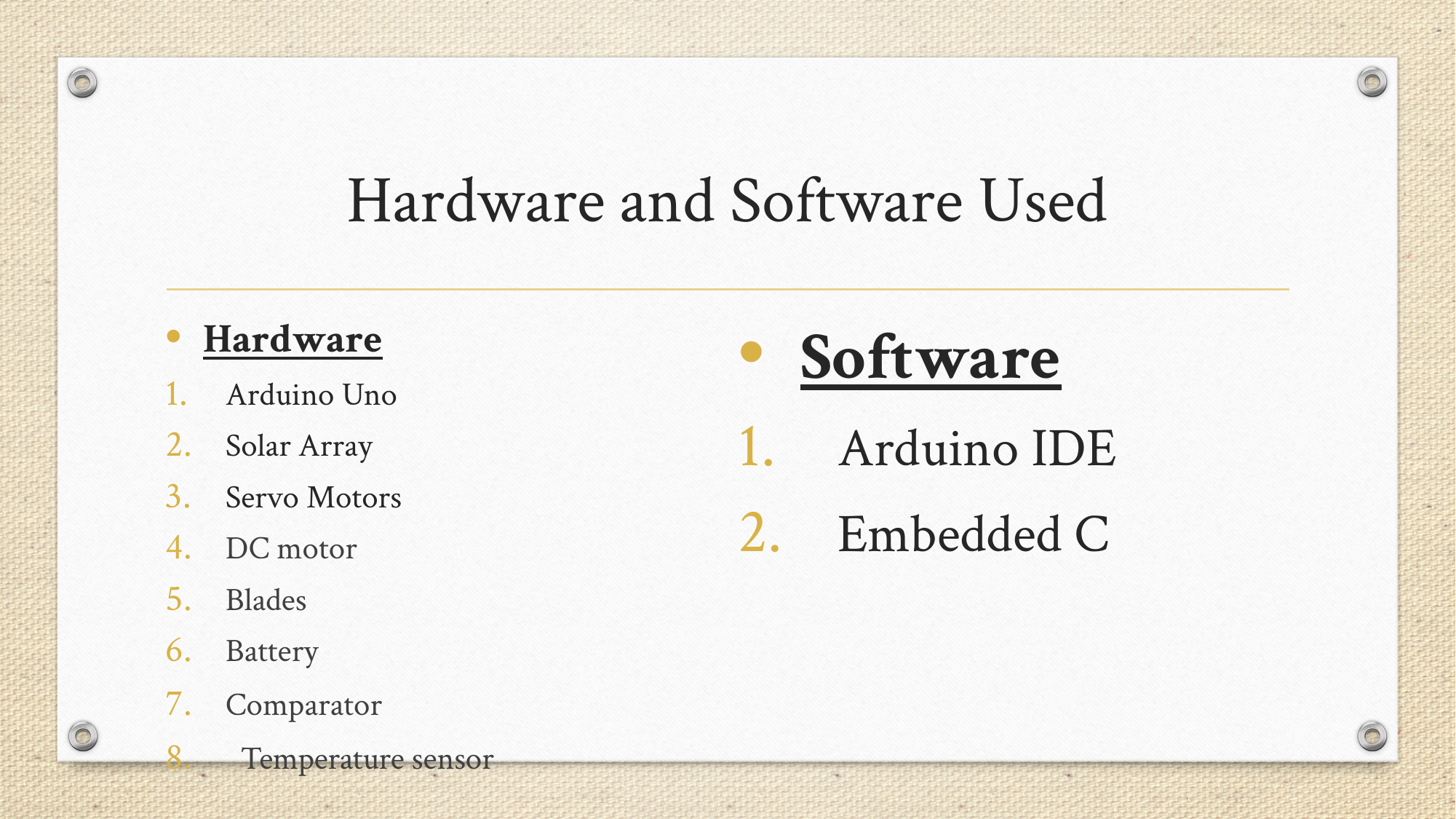

# Hardware and Software Used
Hardware
Arduino Uno
Solar Array
Servo Motors
DC motor
Blades
Battery
Comparator
	Temperature sensor

Software
Arduino IDE
Embedded C